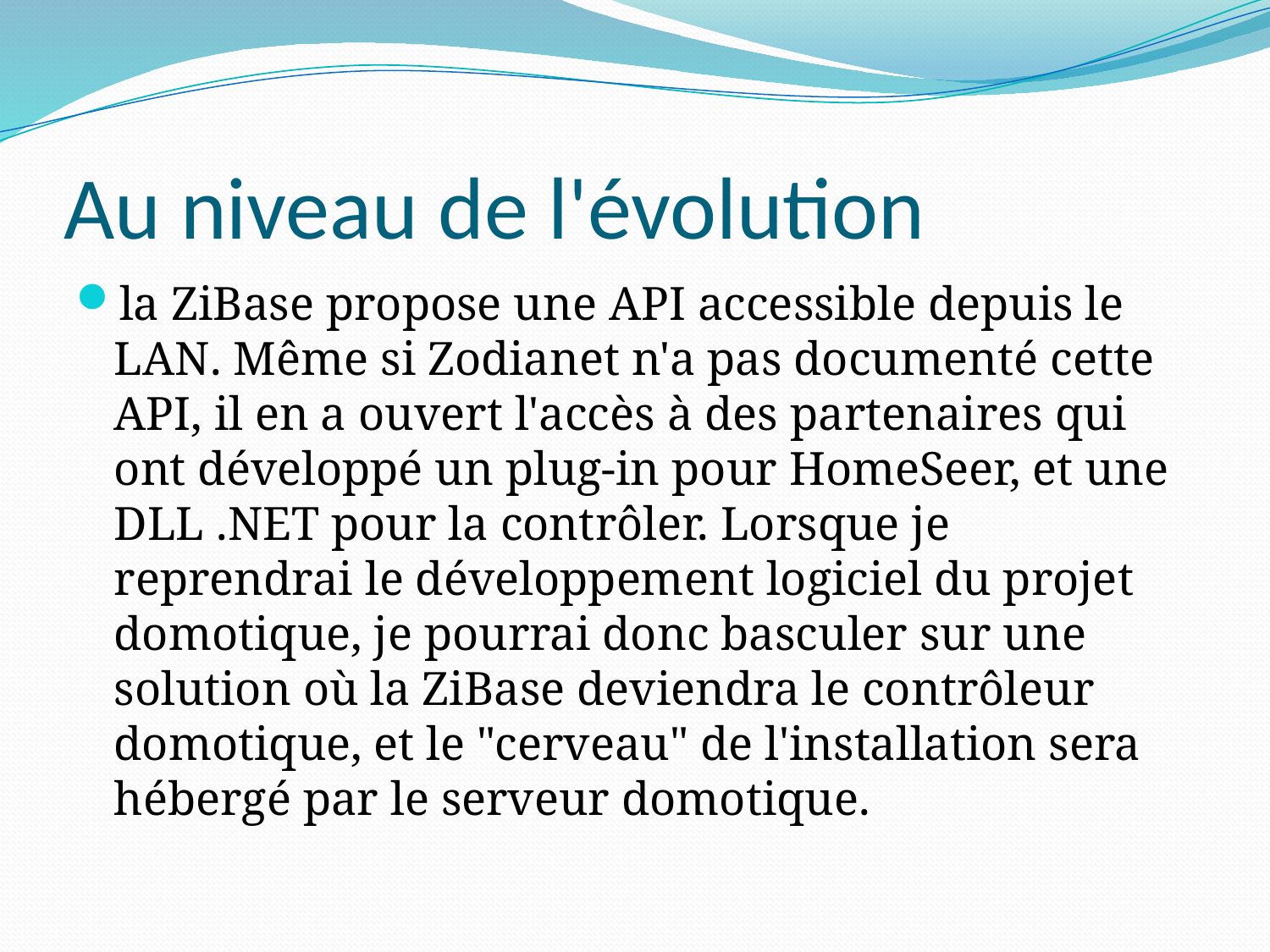

# Au niveau de l'évolution
la ZiBase propose une API accessible depuis le LAN. Même si Zodianet n'a pas documenté cette API, il en a ouvert l'accès à des partenaires qui ont développé un plug-in pour HomeSeer, et une DLL .NET pour la contrôler. Lorsque je reprendrai le développement logiciel du projet domotique, je pourrai donc basculer sur une solution où la ZiBase deviendra le contrôleur domotique, et le "cerveau" de l'installation sera hébergé par le serveur domotique.